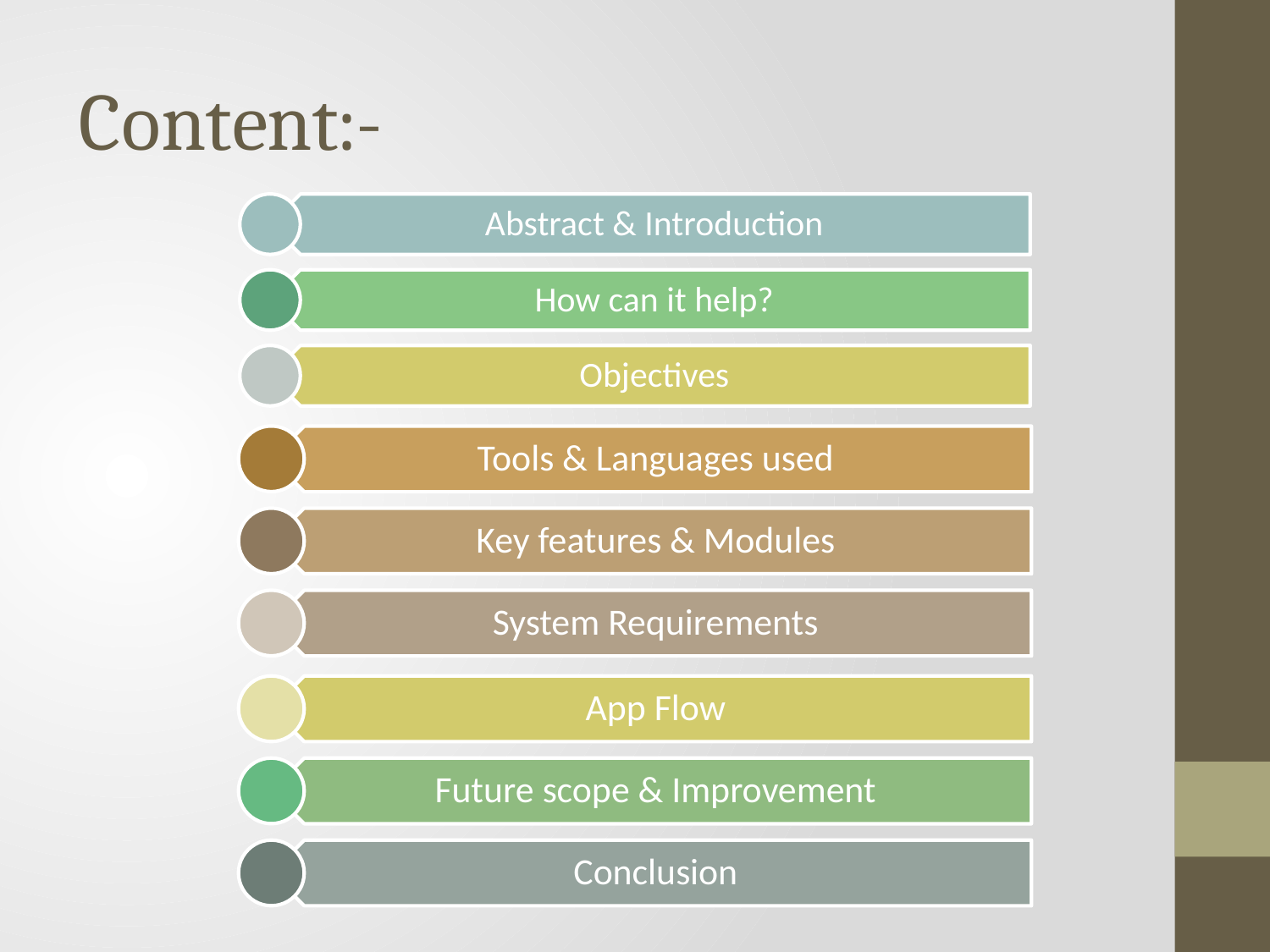

# Content:-
Abstract & Introduction
How can it help?
Objectives
Tools & Languages used
Key features & Modules
System Requirements
App Flow
Future scope & Improvement
Conclusion